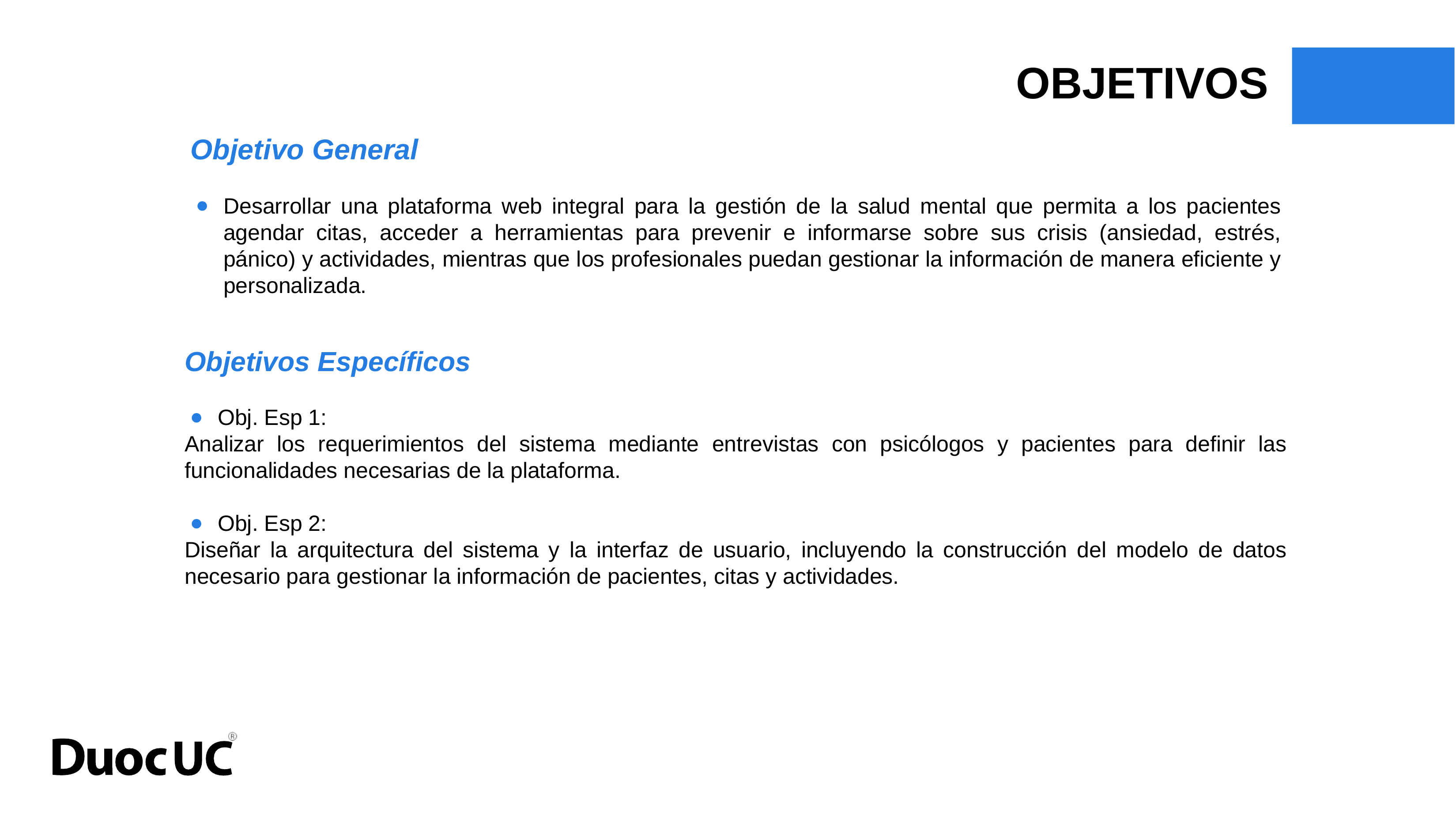

OBJETIVOS
Objetivo General

Desarrollar una plataforma web integral para la gestión de la salud mental que permita a los pacientes agendar citas, acceder a herramientas para prevenir e informarse sobre sus crisis (ansiedad, estrés, pánico) y actividades, mientras que los profesionales puedan gestionar la información de manera eficiente y personalizada.

Objetivos Específicos

Obj. Esp 1:
Analizar los requerimientos del sistema mediante entrevistas con psicólogos y pacientes para definir las funcionalidades necesarias de la plataforma.

Obj. Esp 2:
Diseñar la arquitectura del sistema y la interfaz de usuario, incluyendo la construcción del modelo de datos necesario para gestionar la información de pacientes, citas y actividades.